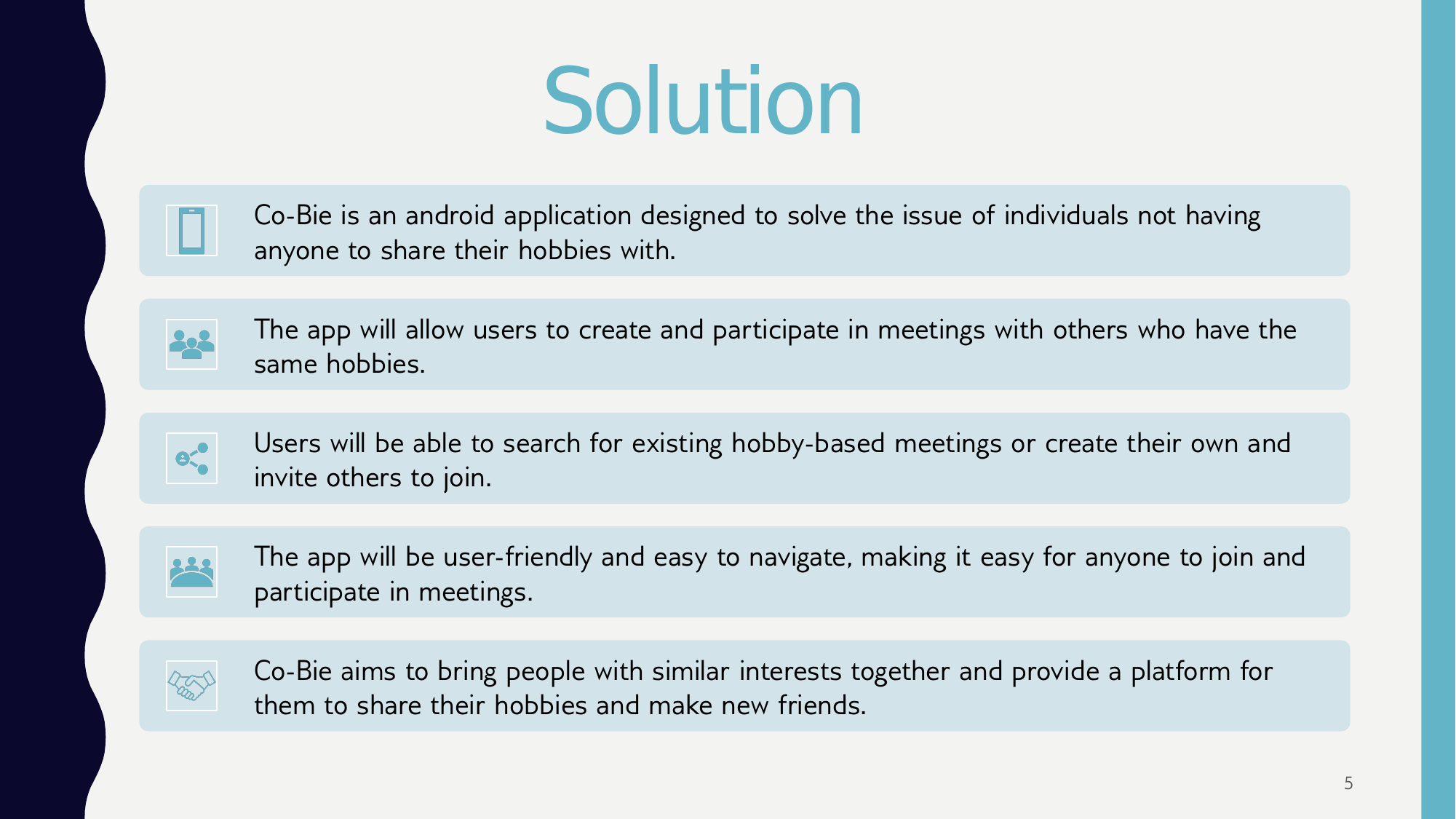

Solution
Co-Bie is an android application designed to solve the issue of individuals not having anyone to share their hobbies with.
The app will allow users to create and participate in meetings with others who have the same hobbies.
Users will be able to search for existing hobby-based meetings or create their own and invite others to join.
The app will be user-friendly and easy to navigate, making it easy for anyone to join and participate in meetings.
Co-Bie aims to bring people with similar interests together and provide a platform for them to share their hobbies and make new friends.
5